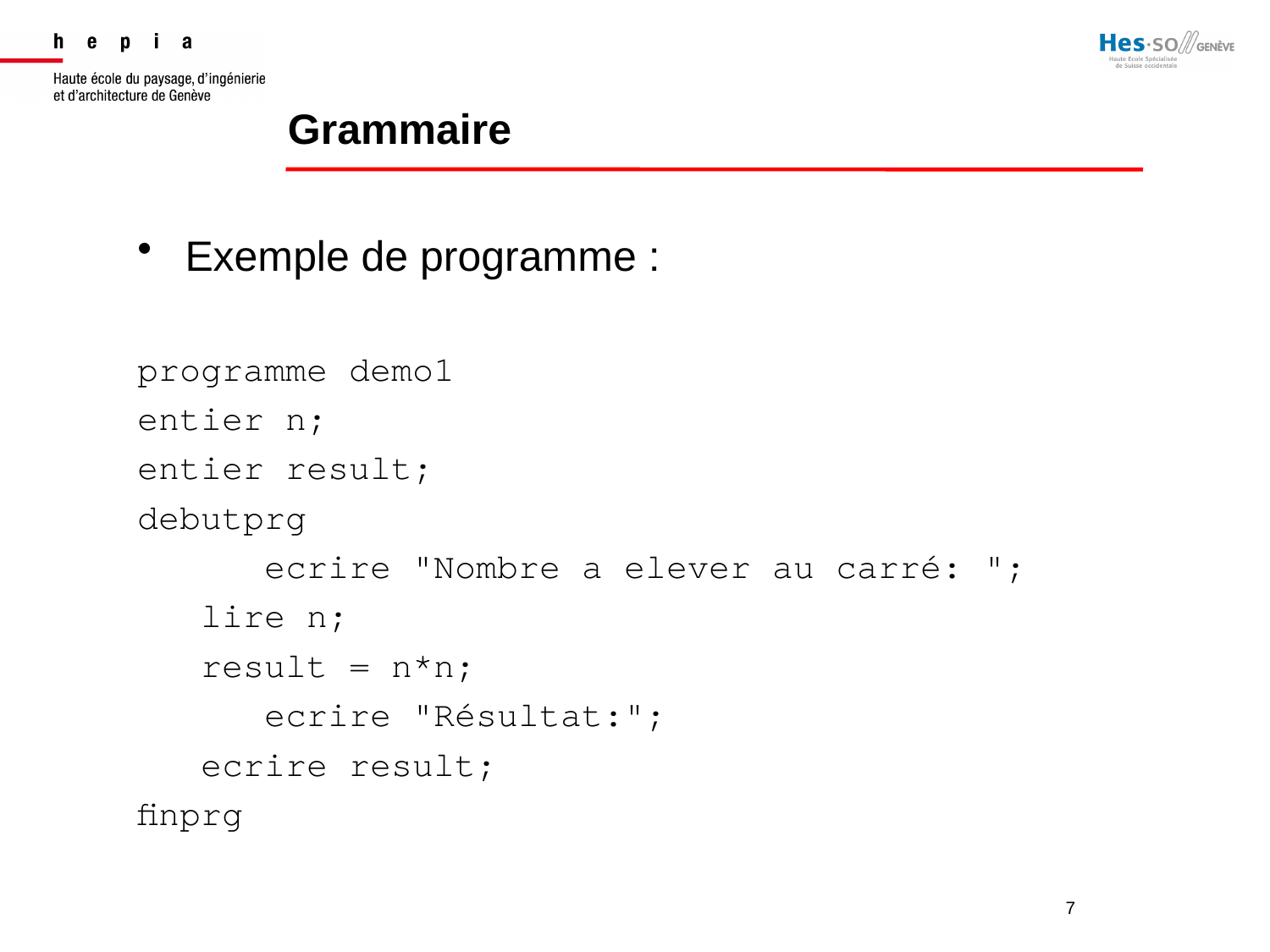

Grammaire
Exemple de programme :

programme demo1
entier n;
entier result;
debutprg
	ecrire "Nombre a elever au carré: ";
   lire n;
   result = n*n;
	ecrire "Résultat:";
   ecrire result;
finprg